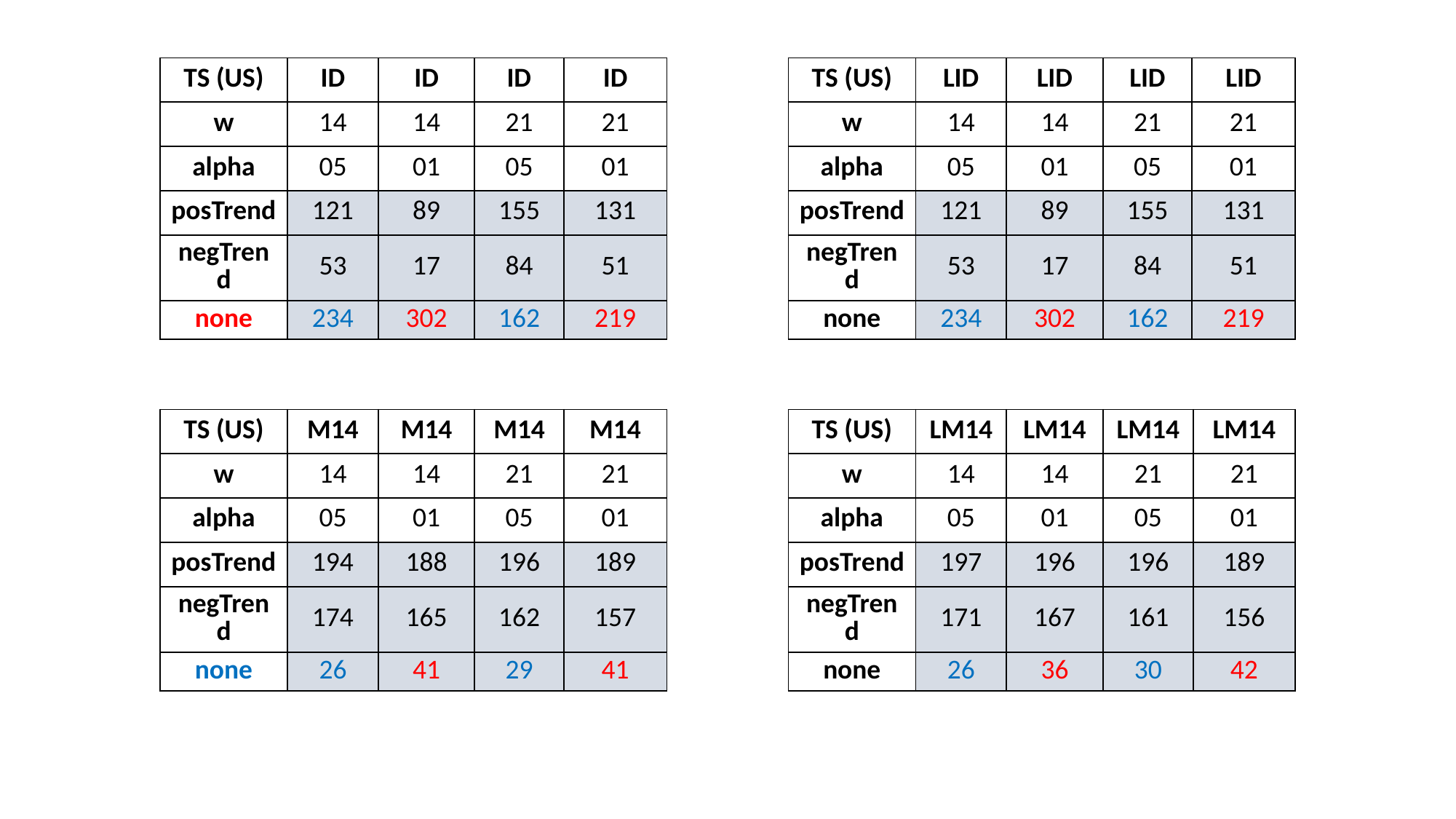

| TS (US) | ID | ID | ID | ID |
| --- | --- | --- | --- | --- |
| w | 14 | 14 | 21 | 21 |
| alpha | 05 | 01 | 05 | 01 |
| posTrend | 121 | 89 | 155 | 131 |
| negTrend | 53 | 17 | 84 | 51 |
| none | 234 | 302 | 162 | 219 |
| TS (US) | LID | LID | LID | LID |
| --- | --- | --- | --- | --- |
| w | 14 | 14 | 21 | 21 |
| alpha | 05 | 01 | 05 | 01 |
| posTrend | 121 | 89 | 155 | 131 |
| negTrend | 53 | 17 | 84 | 51 |
| none | 234 | 302 | 162 | 219 |
| TS (US) | M14 | M14 | M14 | M14 |
| --- | --- | --- | --- | --- |
| w | 14 | 14 | 21 | 21 |
| alpha | 05 | 01 | 05 | 01 |
| posTrend | 194 | 188 | 196 | 189 |
| negTrend | 174 | 165 | 162 | 157 |
| none | 26 | 41 | 29 | 41 |
| TS (US) | LM14 | LM14 | LM14 | LM14 |
| --- | --- | --- | --- | --- |
| w | 14 | 14 | 21 | 21 |
| alpha | 05 | 01 | 05 | 01 |
| posTrend | 197 | 196 | 196 | 189 |
| negTrend | 171 | 167 | 161 | 156 |
| none | 26 | 36 | 30 | 42 |